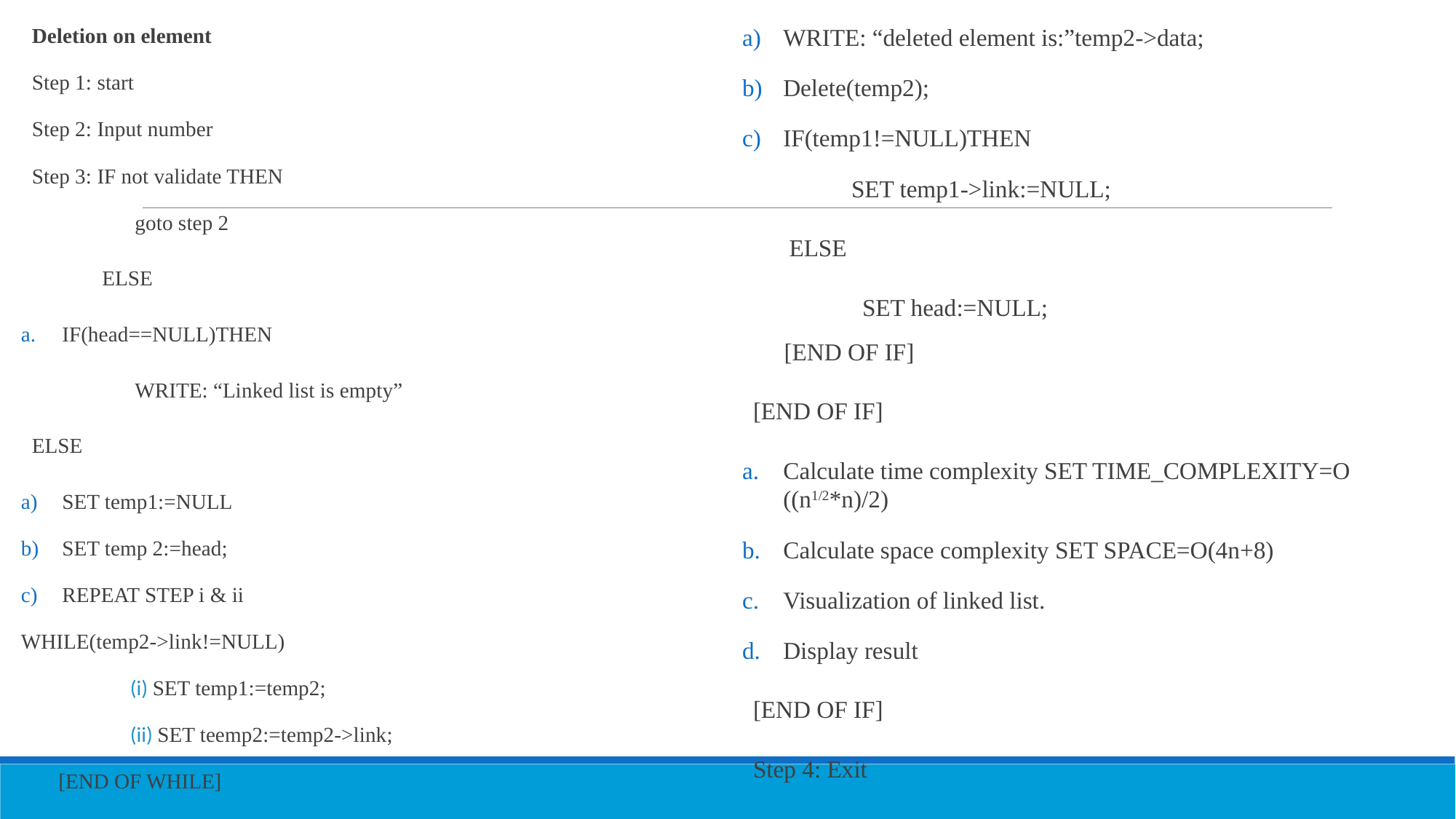

Deletion on element
Step 1: start
Step 2: Input number
Step 3: IF not validate THEN
goto step 2
     ELSE
IF(head==NULL)THEN
WRITE: “Linked list is empty”
ELSE
SET temp1:=NULL
SET temp 2:=head;
REPEAT STEP i & ii
WHILE(temp2->link!=NULL)
	(i) SET temp1:=temp2;
	(ii) SET teemp2:=temp2->link;
     [END OF WHILE]

WRITE: “deleted element is:”temp2->data;
Delete(temp2);
IF(temp1!=NULL)THEN
	SET temp1->link:=NULL;
      ELSE
	SET head:=NULL;
   [END OF IF]
[END OF IF]
Calculate time complexity SET TIME_COMPLEXITY=O ((n1/2*n)/2)
Calculate space complexity SET SPACE=O(4n+8)
Visualization of linked list.
Display result
[END OF IF]
Step 4: Exit